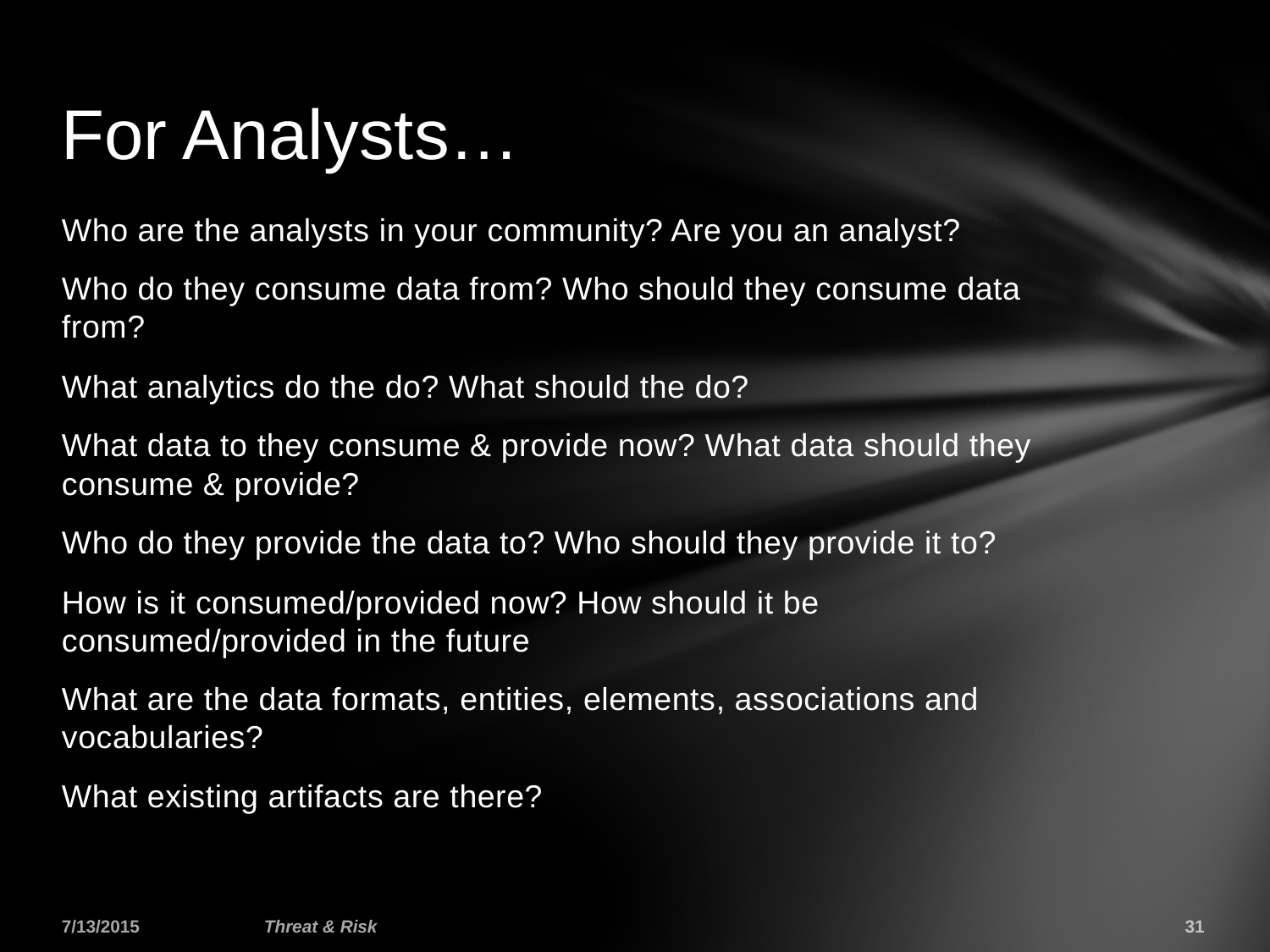

# For Analysts…
Who are the analysts in your community? Are you an analyst?
Who do they consume data from? Who should they consume data from?
What analytics do the do? What should the do?
What data to they consume & provide now? What data should they consume & provide?
Who do they provide the data to? Who should they provide it to?
How is it consumed/provided now? How should it be consumed/provided in the future
What are the data formats, entities, elements, associations and vocabularies?
What existing artifacts are there?

7/13/2015
Threat & Risk
31